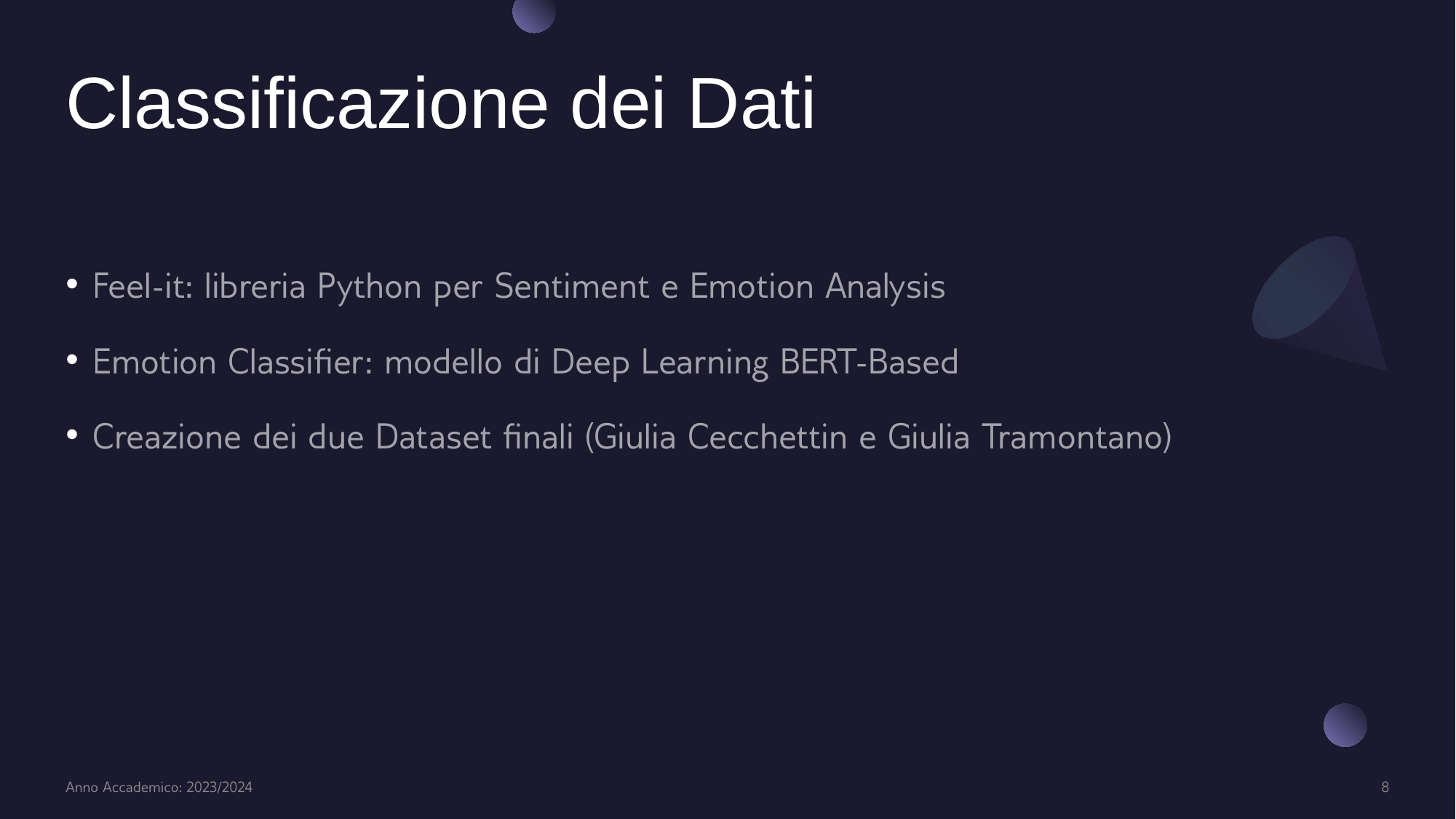

# Classificazione dei Dati

Feel-it: libreria Python per Sentiment e Emotion Analysis
Emotion Classifier: modello di Deep Learning BERT-Based
Creazione dei due Dataset finali (Giulia Cecchettin e Giulia Tramontano)
Anno Accademico: 2023/2024
8